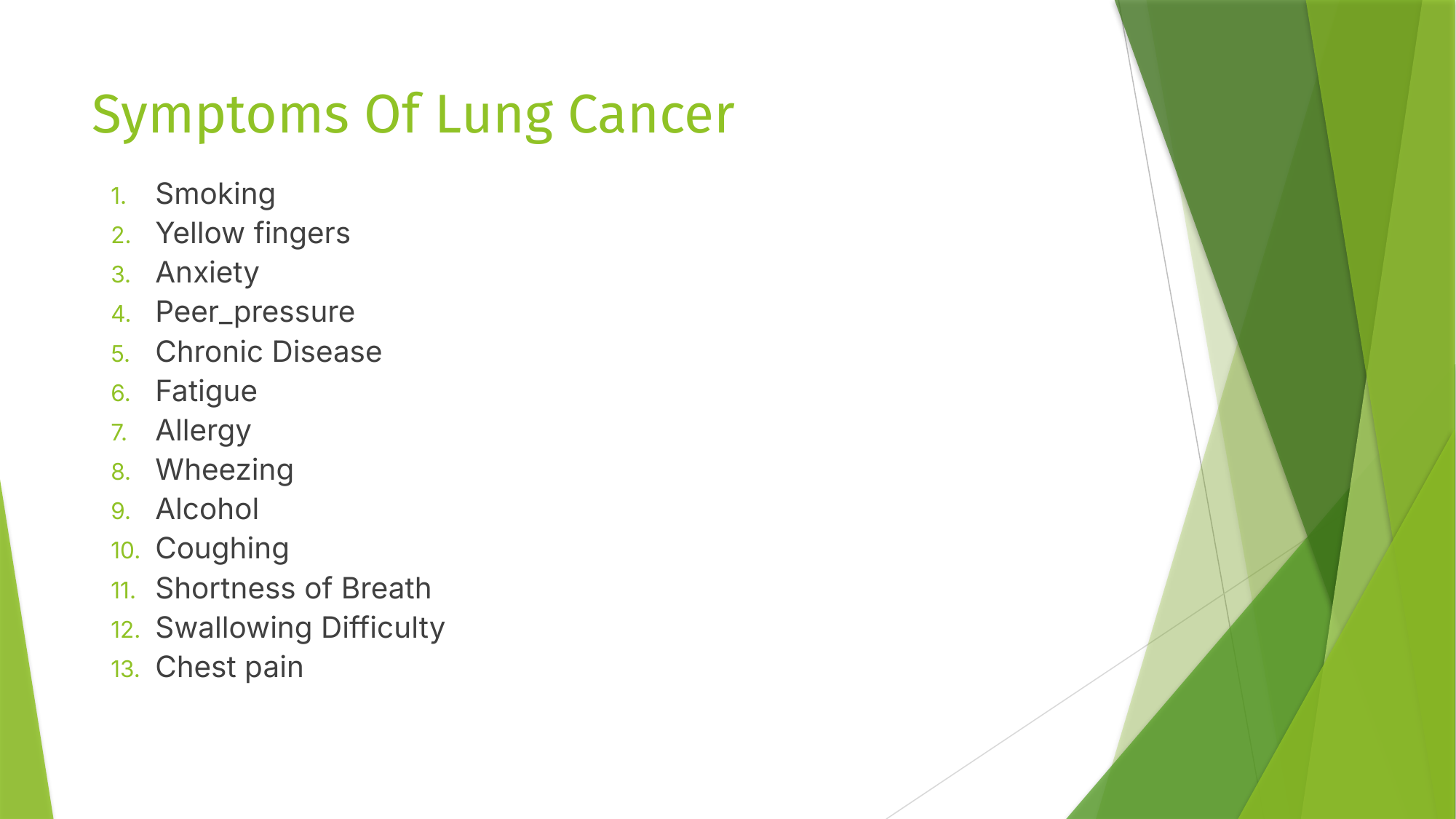

# Symptoms Of Lung Cancer
Smoking
Yellow fingers
Anxiety
Peer_pressure
Chronic Disease
Fatigue
Allergy
Wheezing
Alcohol
Coughing
Shortness of Breath
Swallowing Difficulty
Chest pain